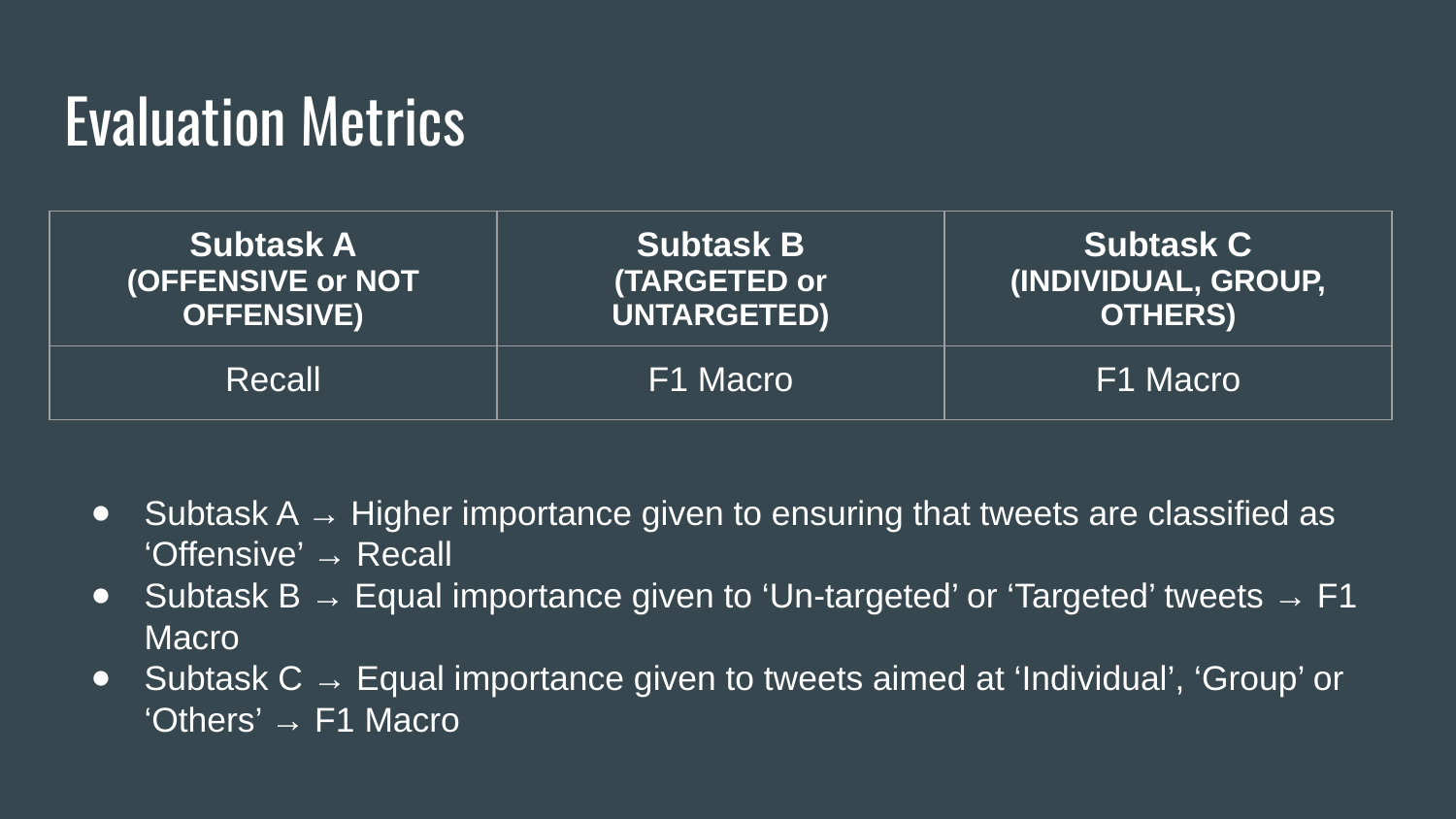

# Evaluation Metrics
| Subtask A (OFFENSIVE or NOT OFFENSIVE) | Subtask B (TARGETED or UNTARGETED) | Subtask C (INDIVIDUAL, GROUP, OTHERS) |
| --- | --- | --- |
| Recall | F1 Macro | F1 Macro |
Subtask A → Higher importance given to ensuring that tweets are classified as ‘Offensive’ → Recall
Subtask B → Equal importance given to ‘Un-targeted’ or ‘Targeted’ tweets → F1 Macro
Subtask C → Equal importance given to tweets aimed at ‘Individual’, ‘Group’ or ‘Others’ → F1 Macro